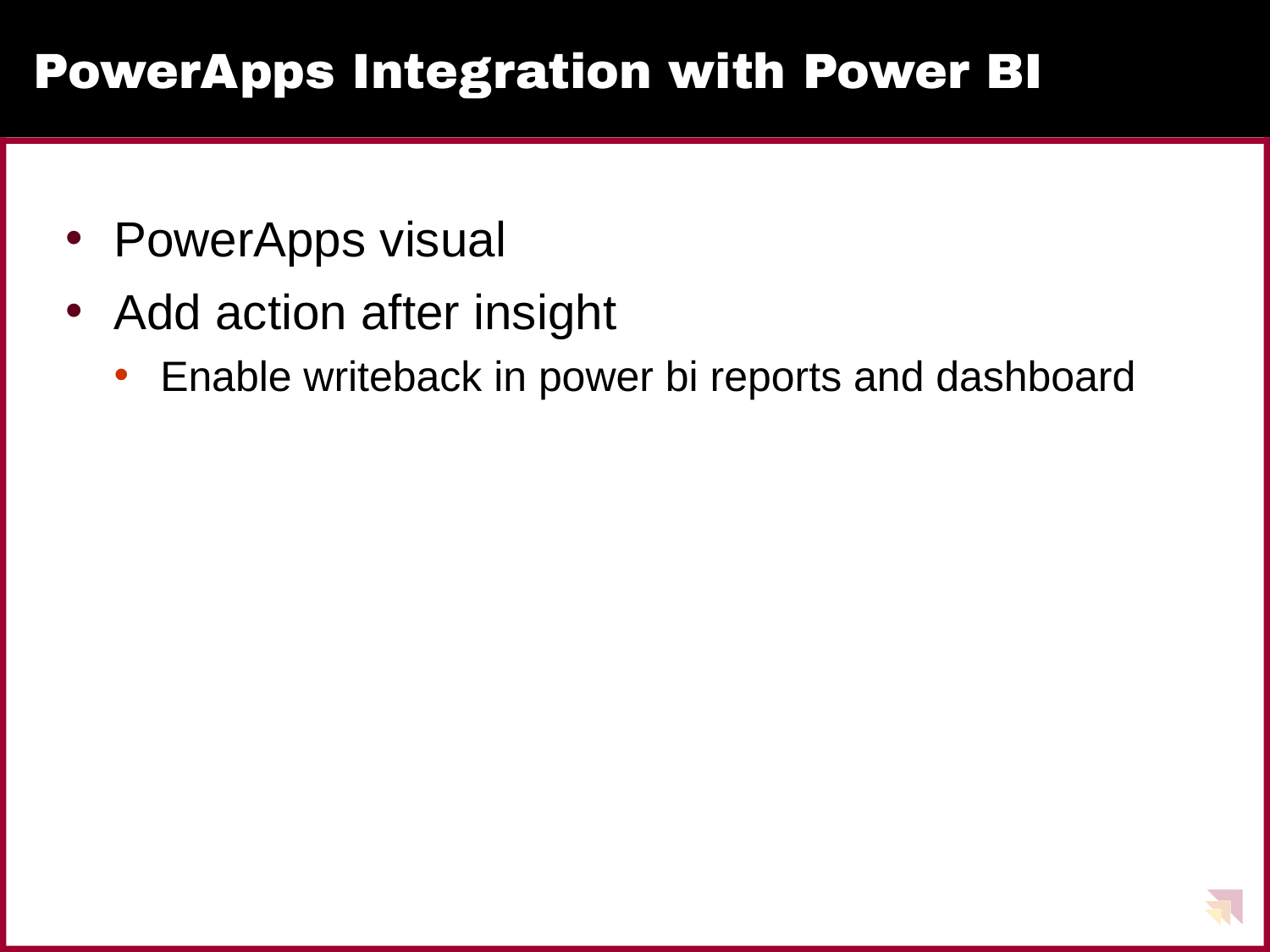

# PowerApps Integration with Power BI
PowerApps visual
Add action after insight
Enable writeback in power bi reports and dashboard